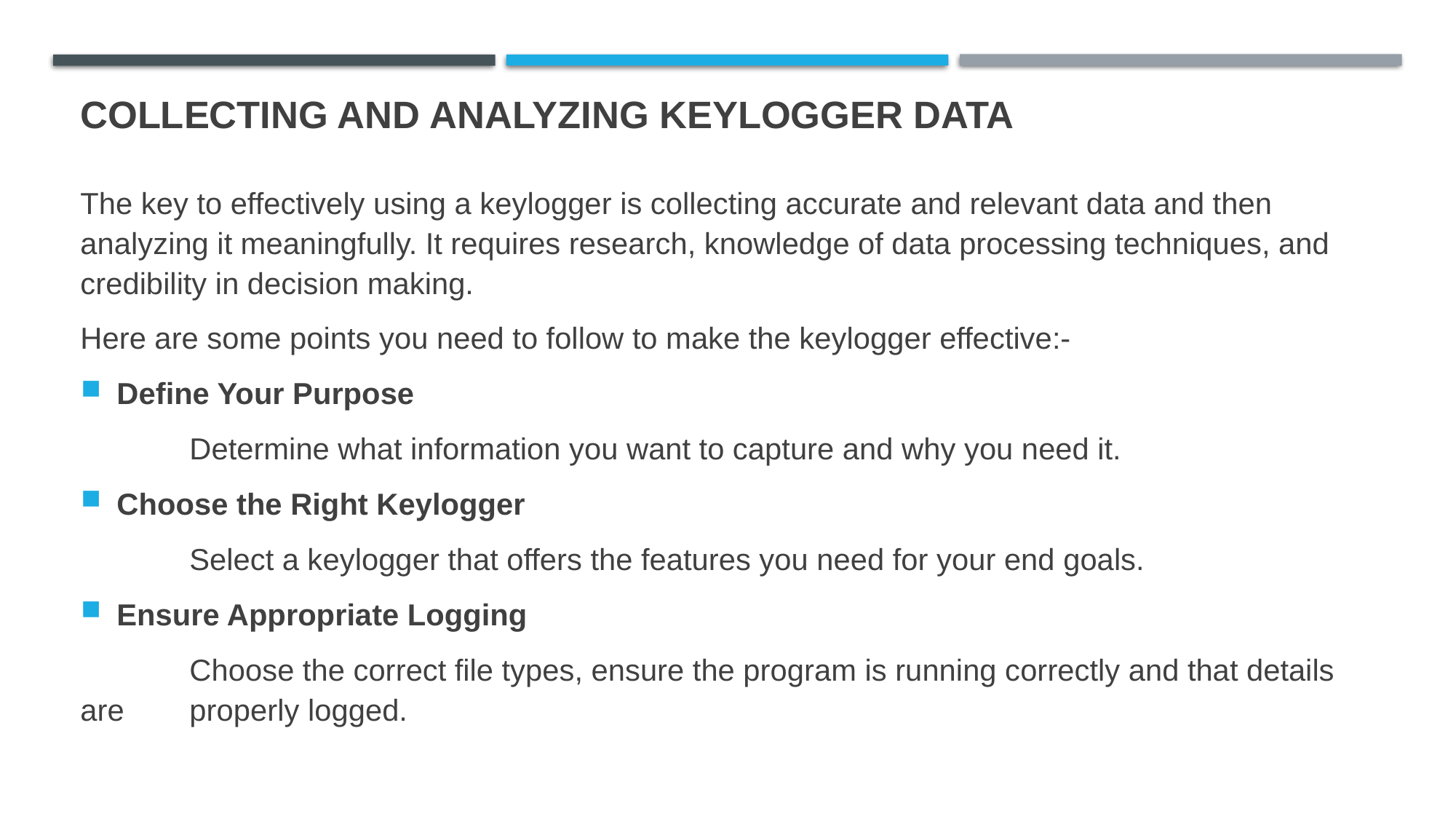

# Collecting and Analyzing Keylogger Data
The key to effectively using a keylogger is collecting accurate and relevant data and then analyzing it meaningfully. It requires research, knowledge of data processing techniques, and credibility in decision making.
Here are some points you need to follow to make the keylogger effective:-
Define Your Purpose
	Determine what information you want to capture and why you need it.
Choose the Right Keylogger
	Select a keylogger that offers the features you need for your end goals.
Ensure Appropriate Logging
	Choose the correct file types, ensure the program is running correctly and that details are      	properly logged.